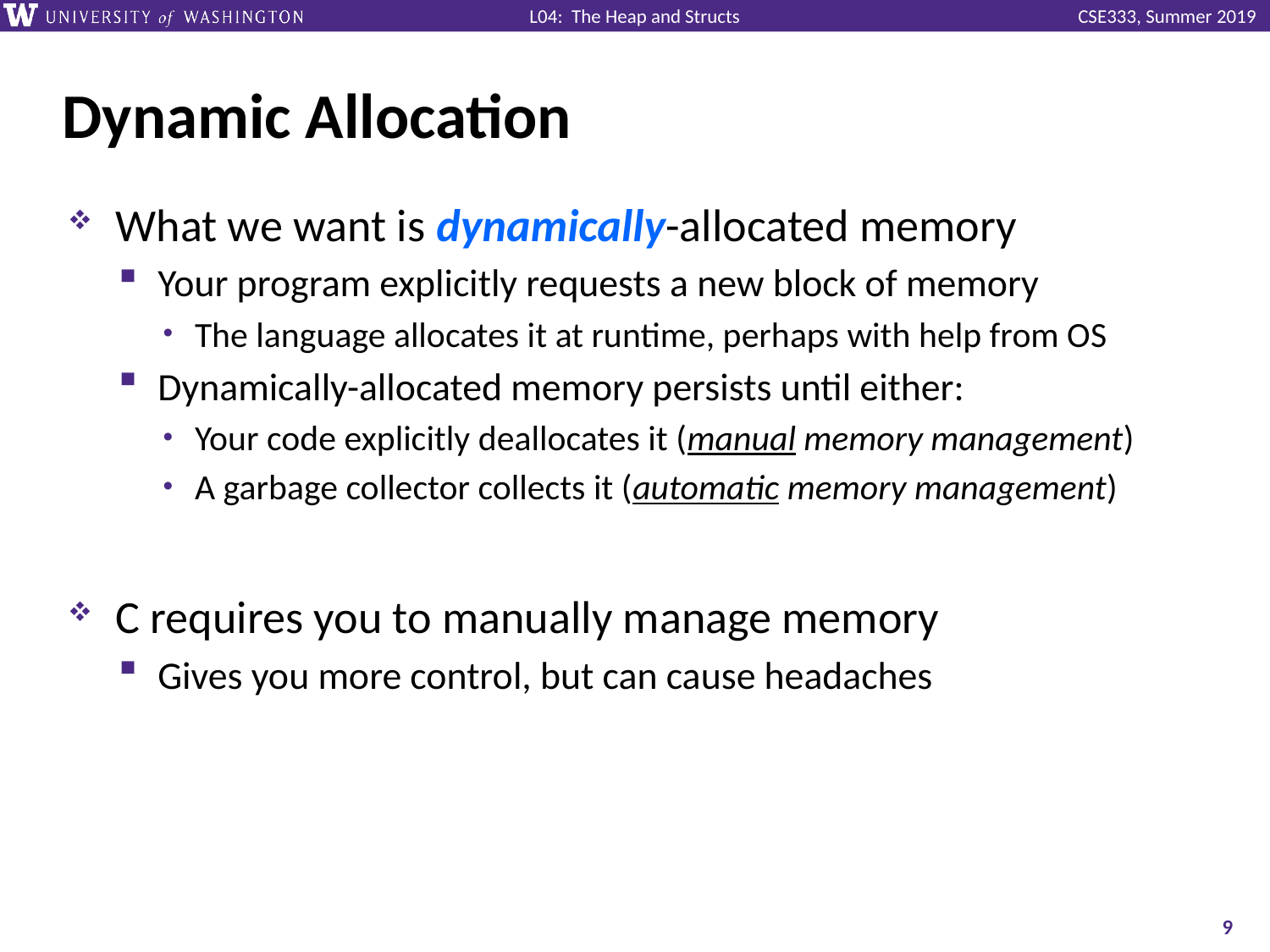

# Dynamic Allocation
What we want is dynamically-allocated memory
Your program explicitly requests a new block of memory
The language allocates it at runtime, perhaps with help from OS
Dynamically-allocated memory persists until either:
Your code explicitly deallocates it (manual memory management)
A garbage collector collects it (automatic memory management)

C requires you to manually manage memory
Gives you more control, but can cause headaches
9